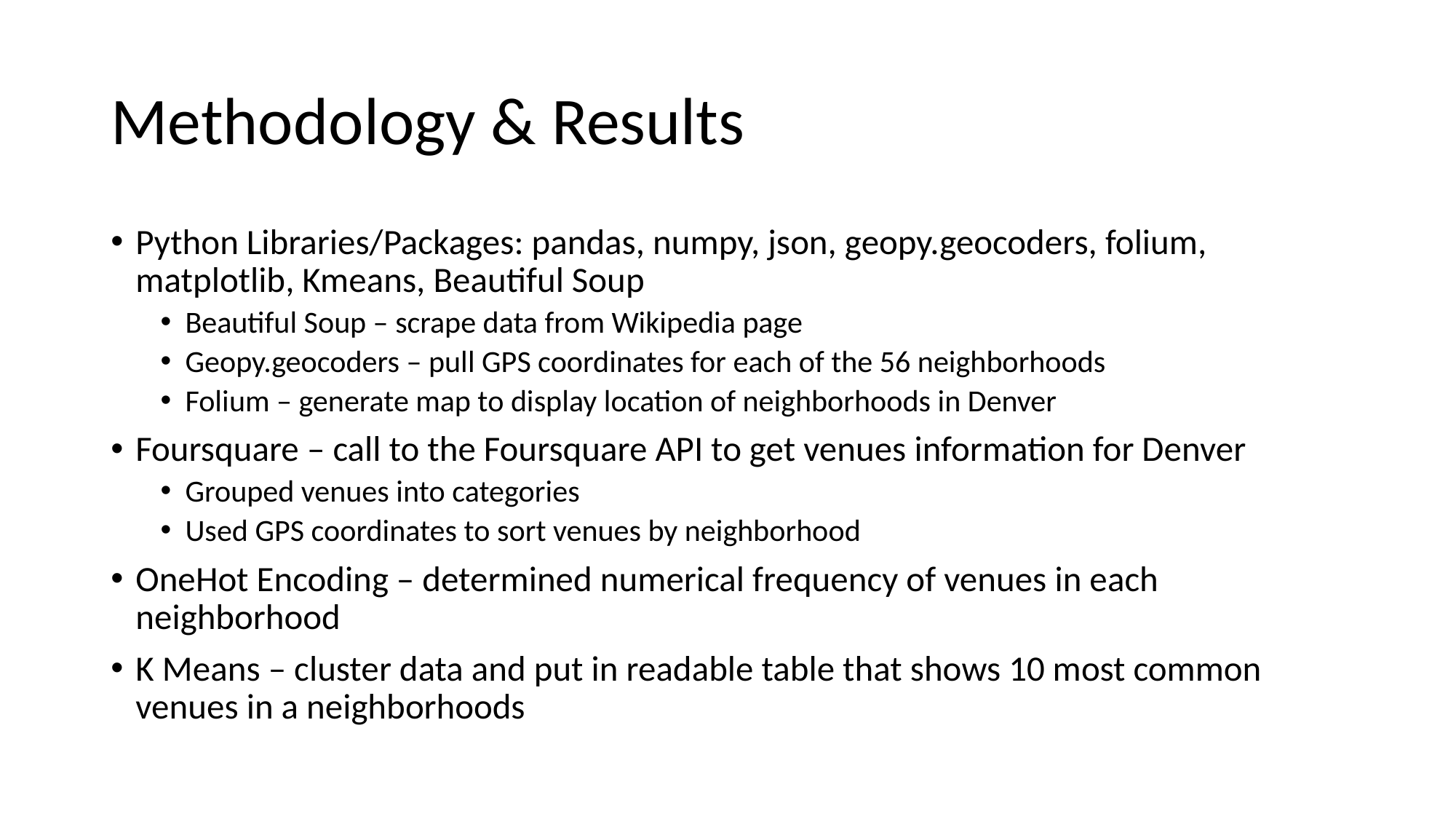

# Methodology & Results
Python Libraries/Packages: pandas, numpy, json, geopy.geocoders, folium, matplotlib, Kmeans, Beautiful Soup
Beautiful Soup – scrape data from Wikipedia page
Geopy.geocoders – pull GPS coordinates for each of the 56 neighborhoods
Folium – generate map to display location of neighborhoods in Denver
Foursquare – call to the Foursquare API to get venues information for Denver
Grouped venues into categories
Used GPS coordinates to sort venues by neighborhood
OneHot Encoding – determined numerical frequency of venues in each neighborhood
K Means – cluster data and put in readable table that shows 10 most common venues in a neighborhoods